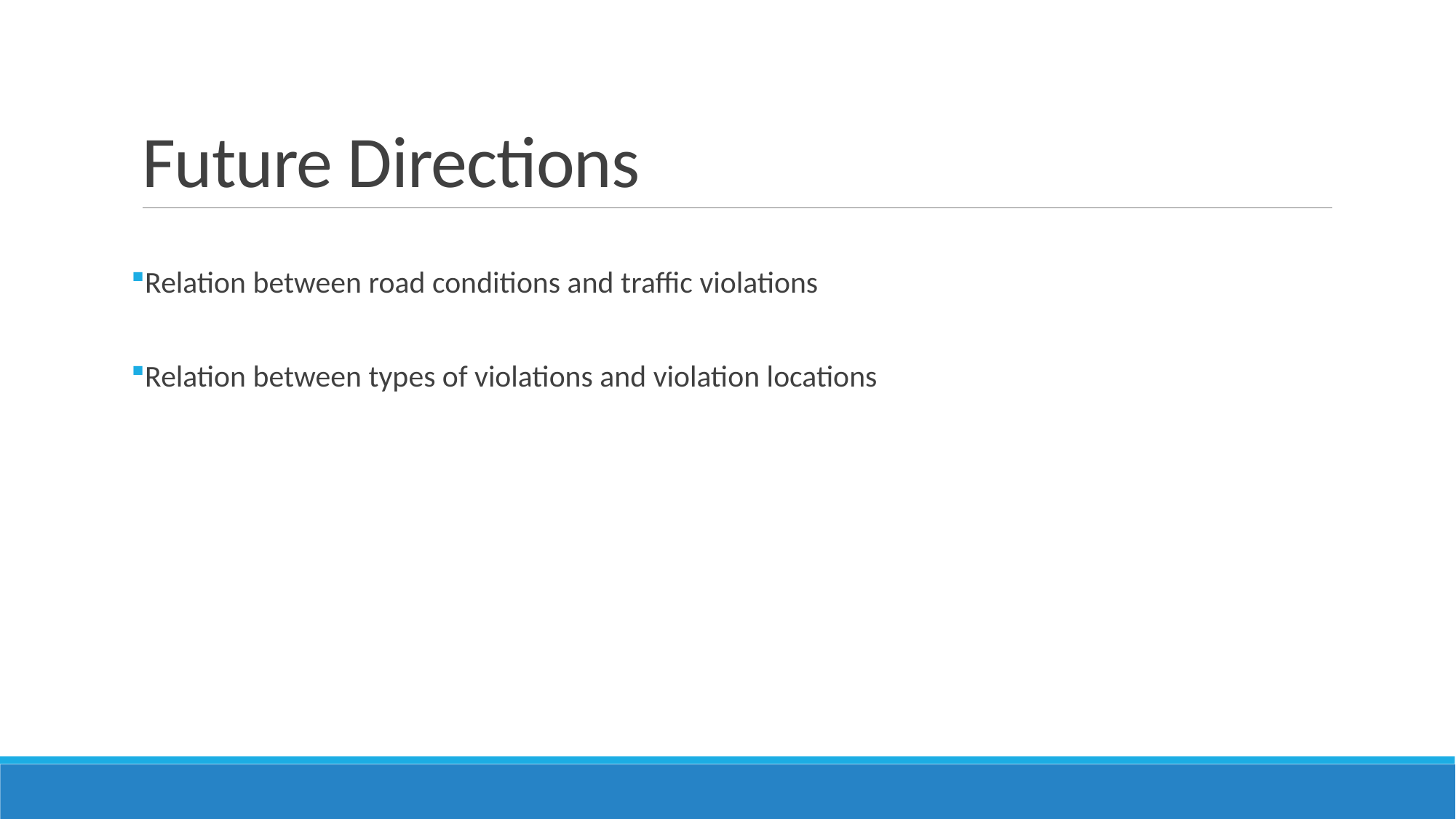

# Future Directions
Relation between road conditions and traffic violations
Relation between types of violations and violation locations